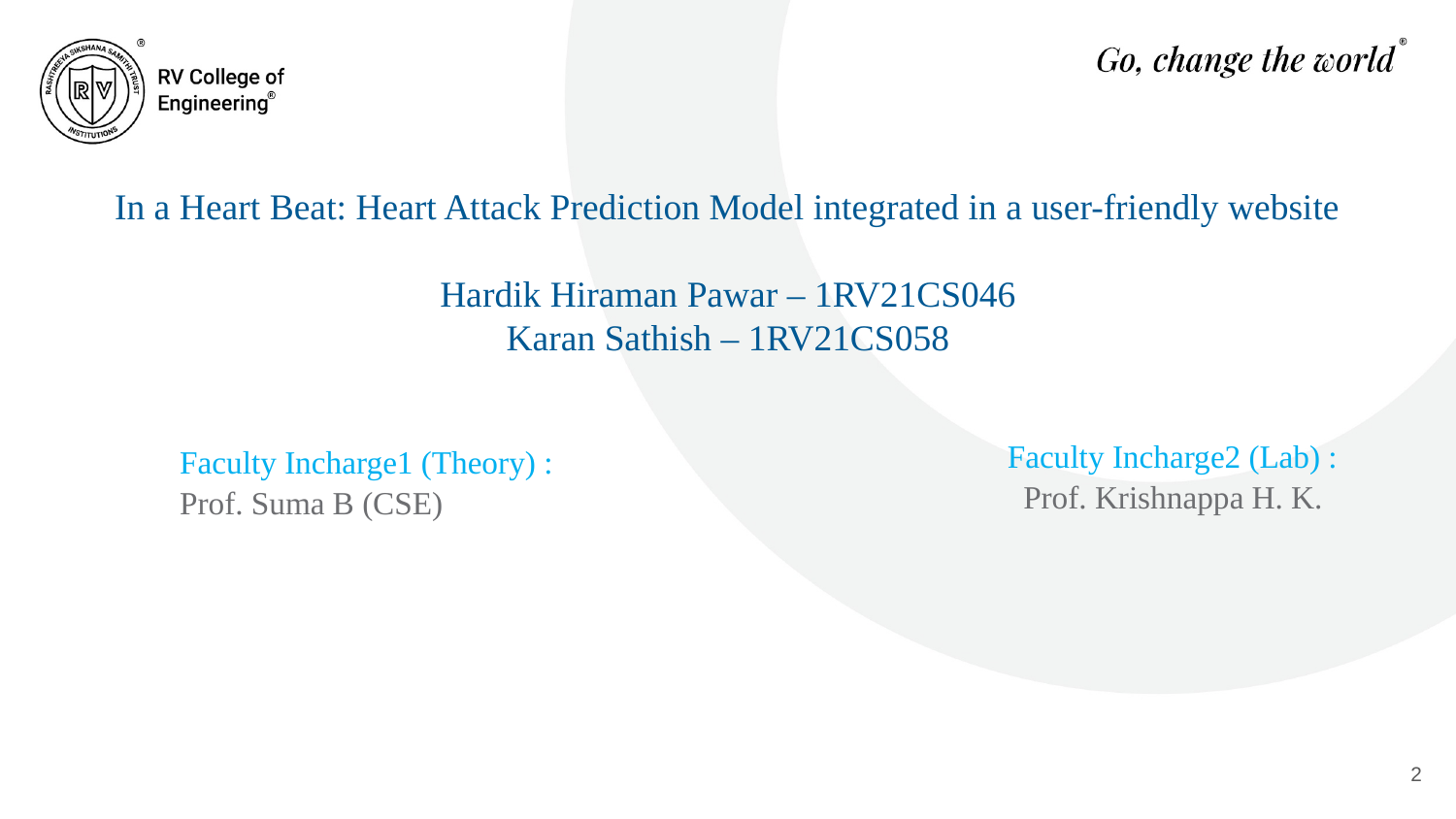

# In a Heart Beat: Heart Attack Prediction Model integrated in a user-friendly website Hardik Hiraman Pawar – 1RV21CS046 Karan Sathish – 1RV21CS058

Faculty Incharge2 (Lab) :
  Prof. Krishnappa H. K.
Faculty Incharge1 (Theory) :
Prof. Suma B (CSE)

2